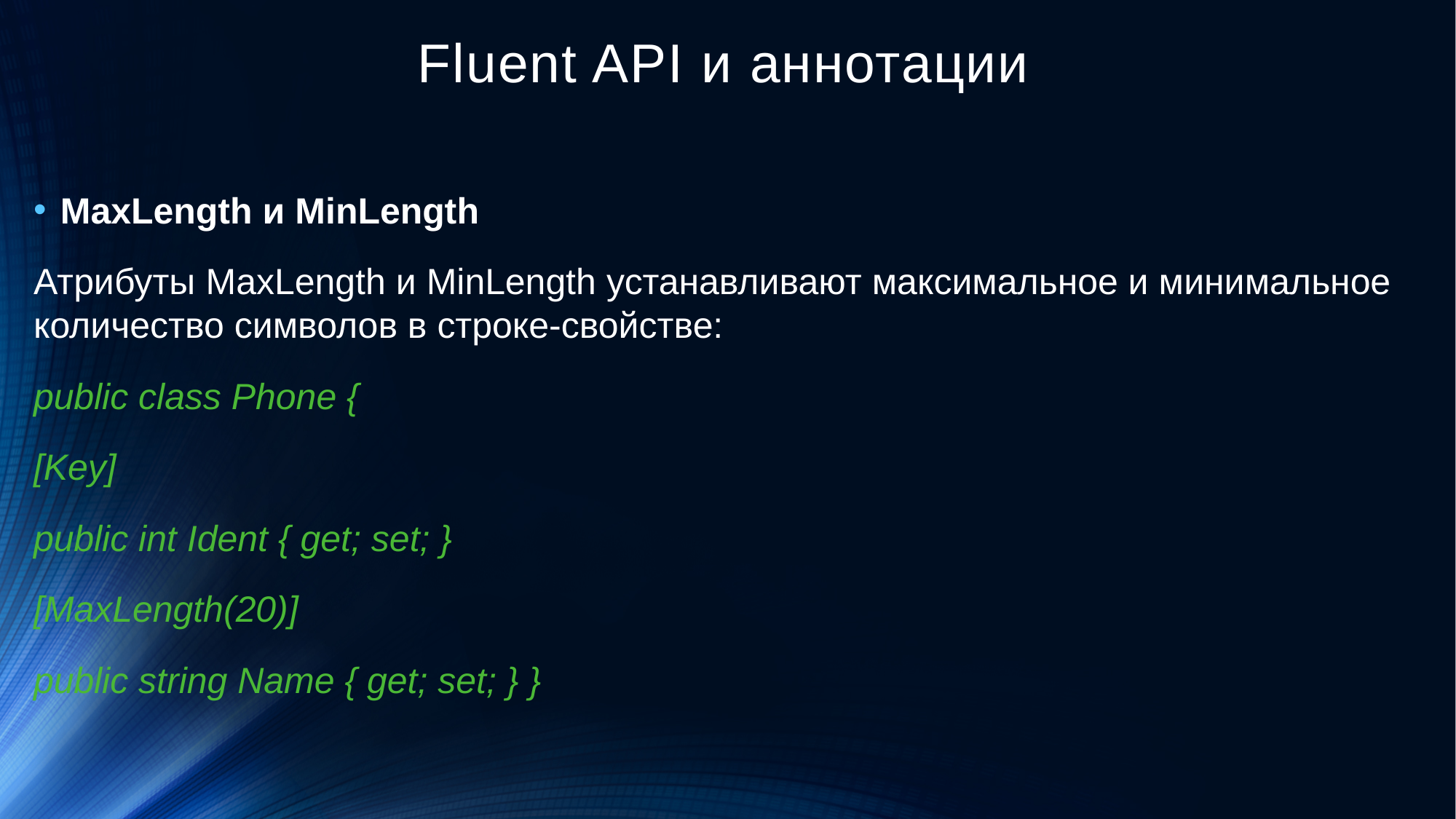

# Fluent API и аннотации
MaxLength и MinLength
Атрибуты MaxLength и MinLength устанавливают максимальное и минимальное количество символов в строке-свойстве:
public class Phone {
[Key]
public int Ident { get; set; }
[MaxLength(20)]
public string Name { get; set; } }